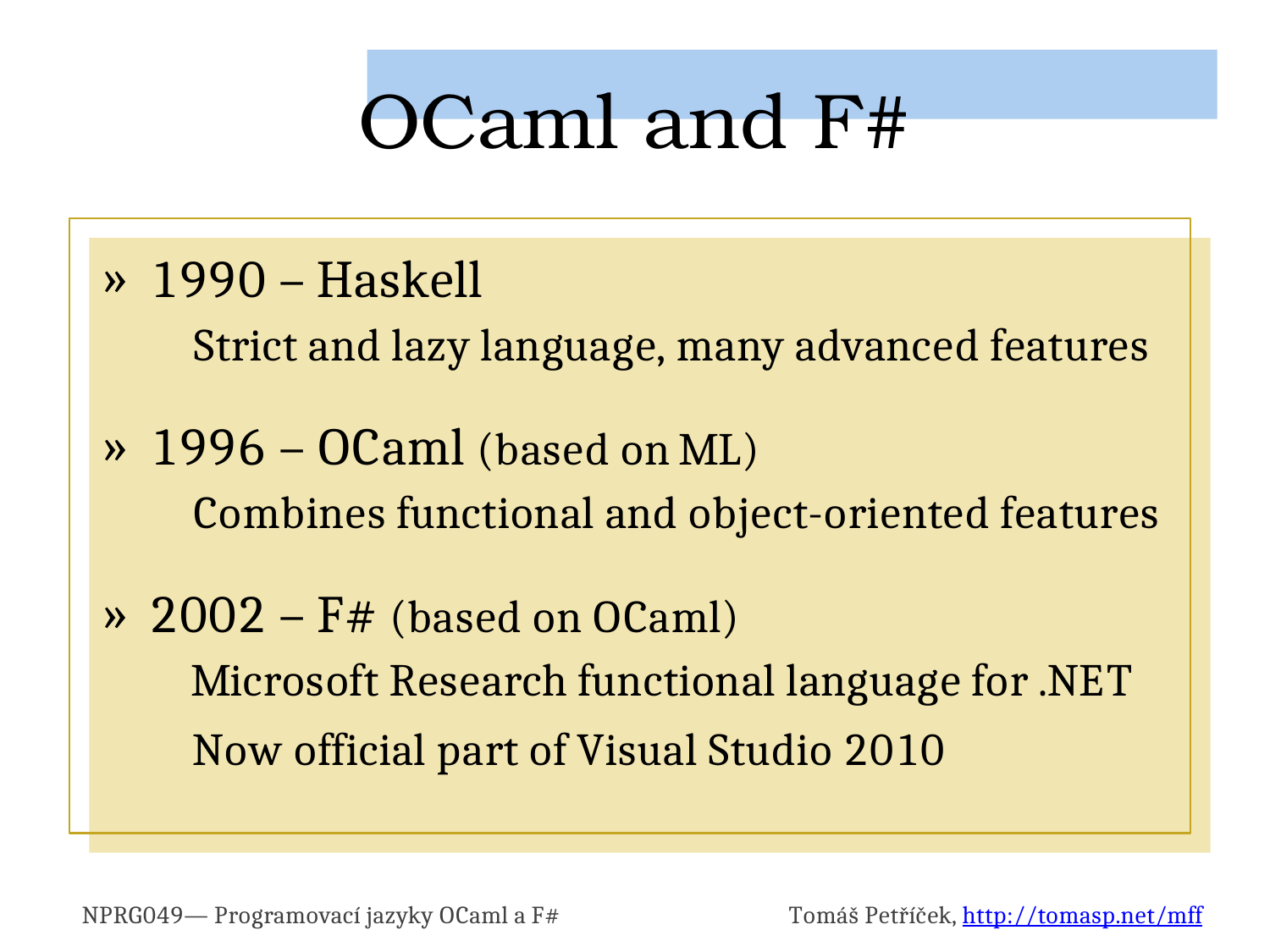

# OCaml and F#
1990 – Haskell
Strict and lazy language, many advanced features
1996 – OCaml (based on ML)
Combines functional and object-oriented features
2002 – F# (based on OCaml)
Microsoft Research functional language for .NET
Now official part of Visual Studio 2010